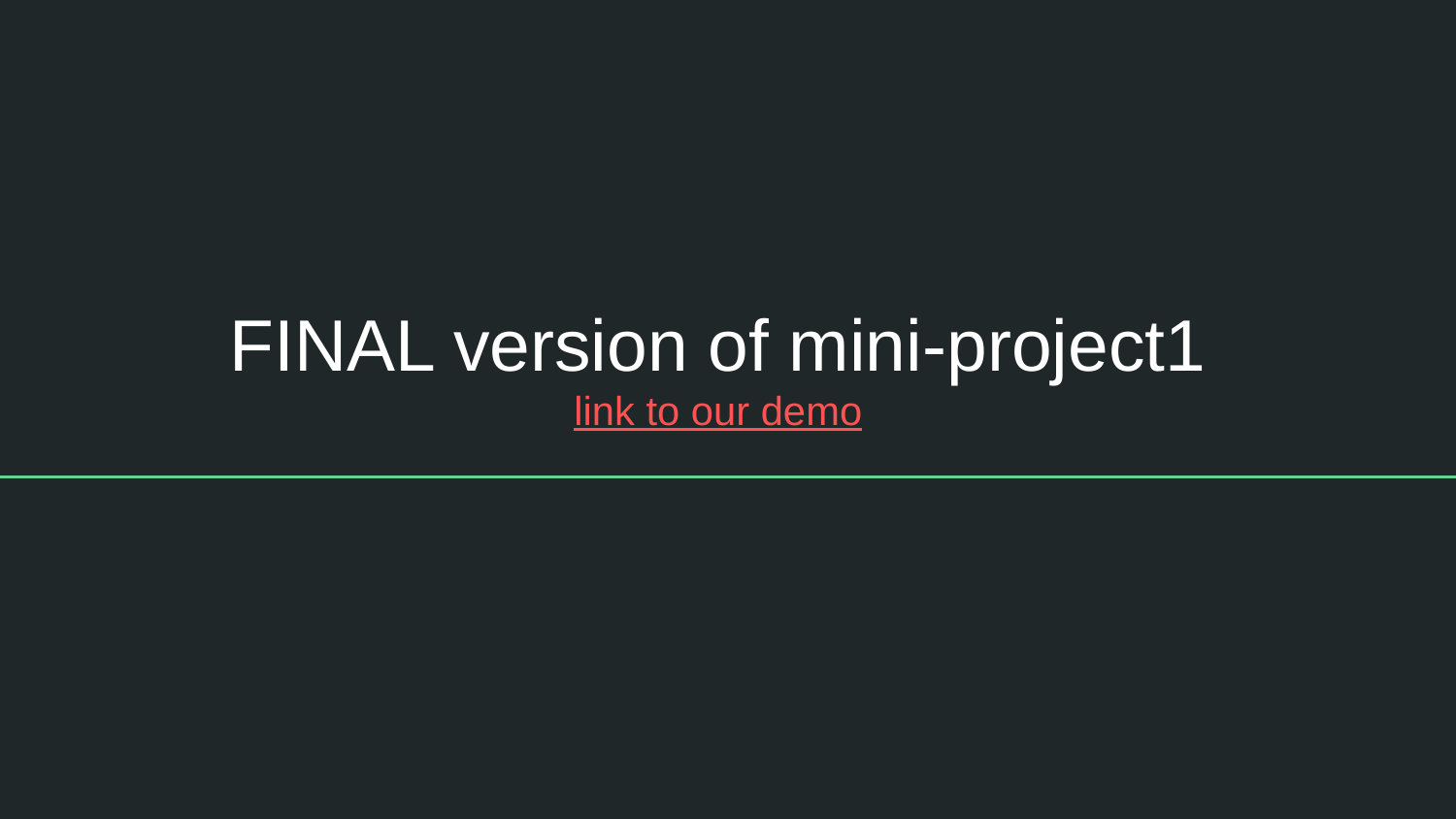

# FINAL version of mini-project1
link to our demo